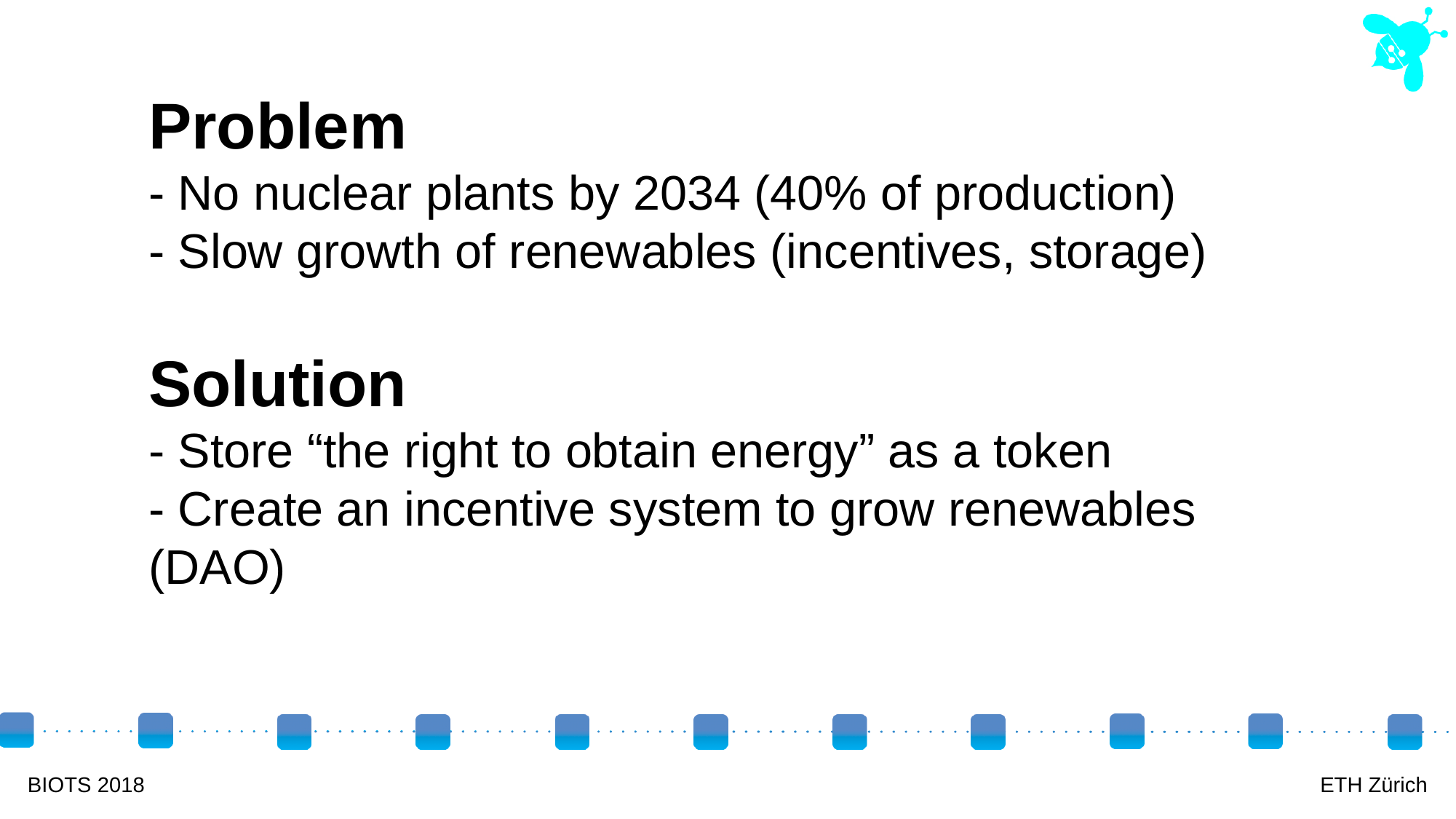

# Problem - No nuclear plants by 2034 (40% of production) - Slow growth of renewables (incentives, storage) Solution - Store “the right to obtain energy” as a token - Create an incentive system to grow renewables (DAO)